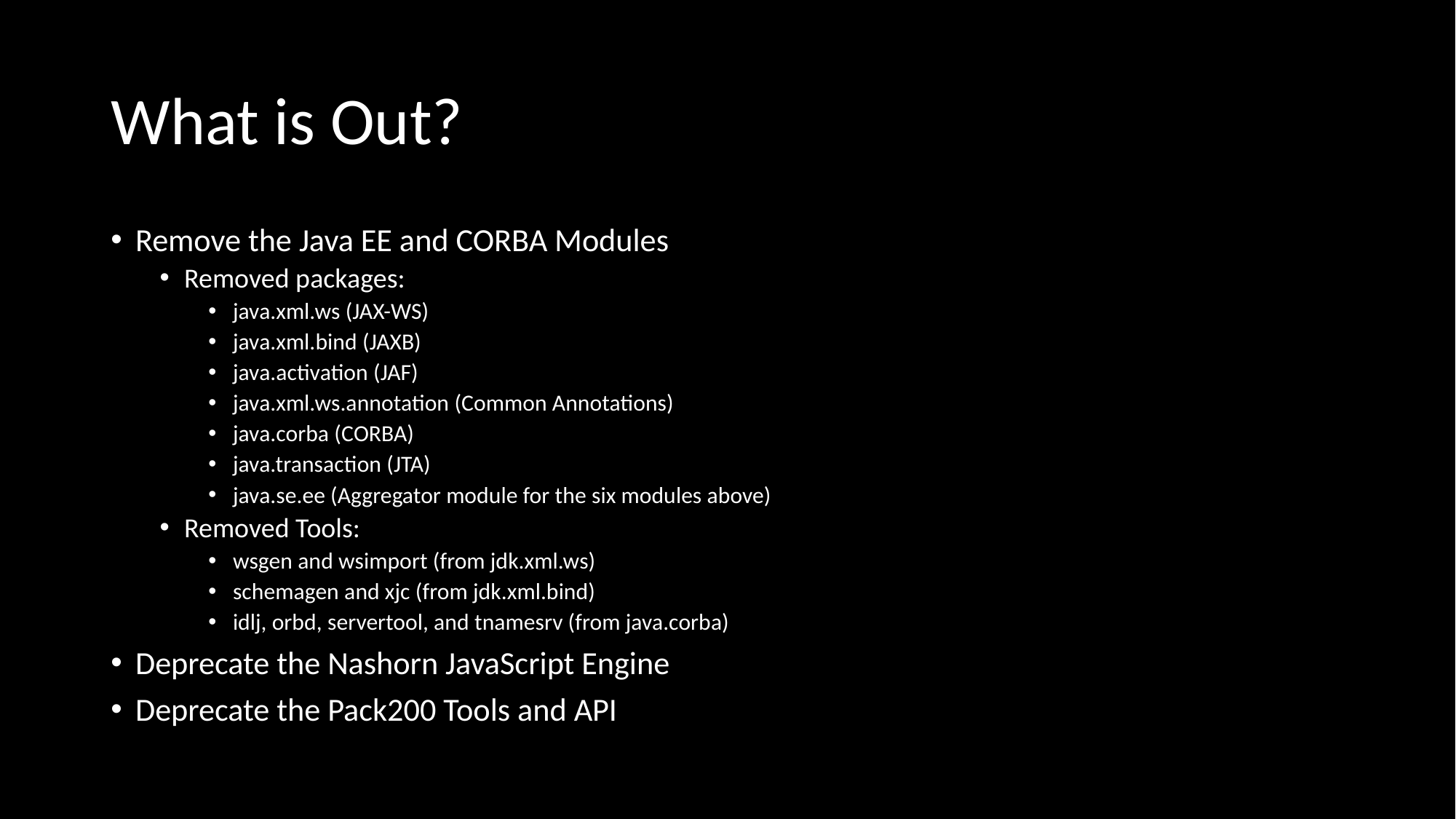

# What is Out?
Remove the Java EE and CORBA Modules
Removed packages:
java.xml.ws (JAX-WS)
java.xml.bind (JAXB)
java.activation (JAF)
java.xml.ws.annotation (Common Annotations)
java.corba (CORBA)
java.transaction (JTA)
java.se.ee (Aggregator module for the six modules above)
Removed Tools:
wsgen and wsimport (from jdk.xml.ws)
schemagen and xjc (from jdk.xml.bind)
idlj, orbd, servertool, and tnamesrv (from java.corba)
Deprecate the Nashorn JavaScript Engine
Deprecate the Pack200 Tools and API